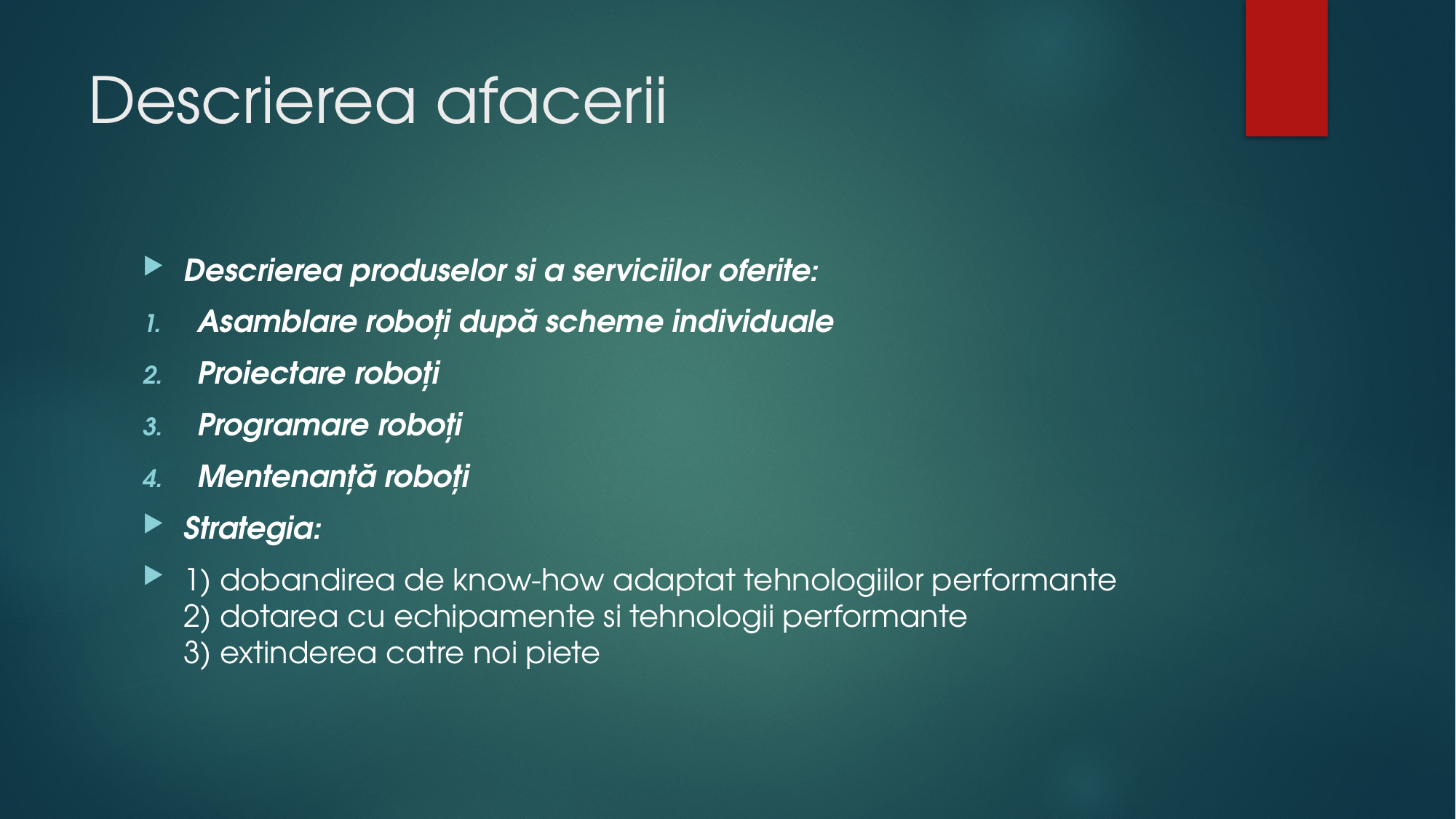

# Descrierea afacerii
Descrierea produselor si a serviciilor oferite:
Asamblare roboți după scheme individuale
Proiectare roboți
Programare roboți
Mentenanță roboți
Strategia:
1) dobandirea de know-how adaptat tehnologiilor performante
2) dotarea cu echipamente si tehnologii performante
3) extinderea catre noi piete